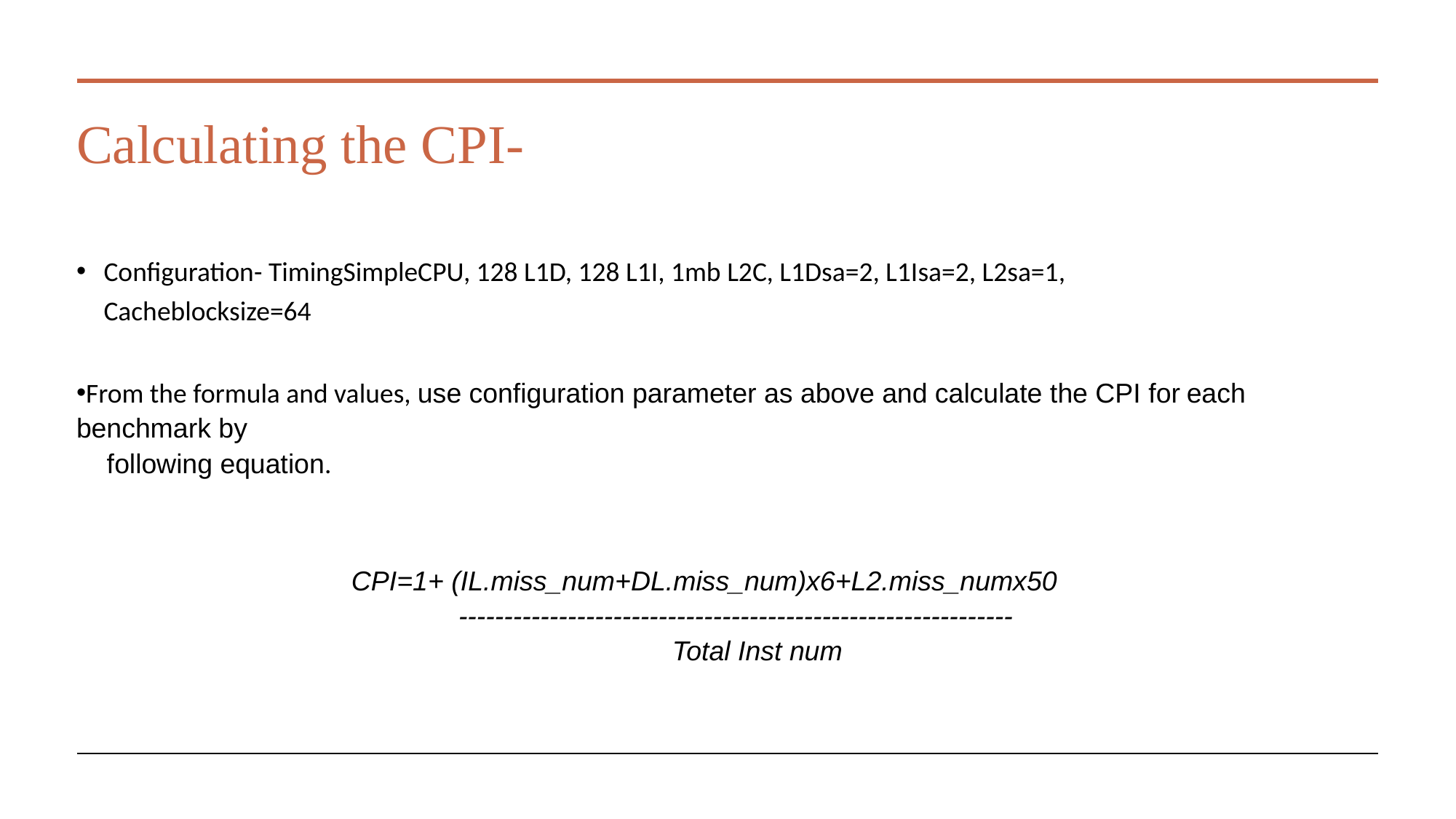

# Calculating the CPI-
Configuration- TimingSimpleCPU, 128 L1D, 128 L1I, 1mb L2C, L1Dsa=2, L1Isa=2, L2sa=1,
Cacheblocksize=64

From the formula and values, use configuration parameter as above and calculate the CPI for each benchmark by
    following equation.

                                    CPI=1+ (IL.miss_num+DL.miss_num)x6+L2.miss_numx50
                                                  -------------------------------------------------------------
                                                                              Total Inst num